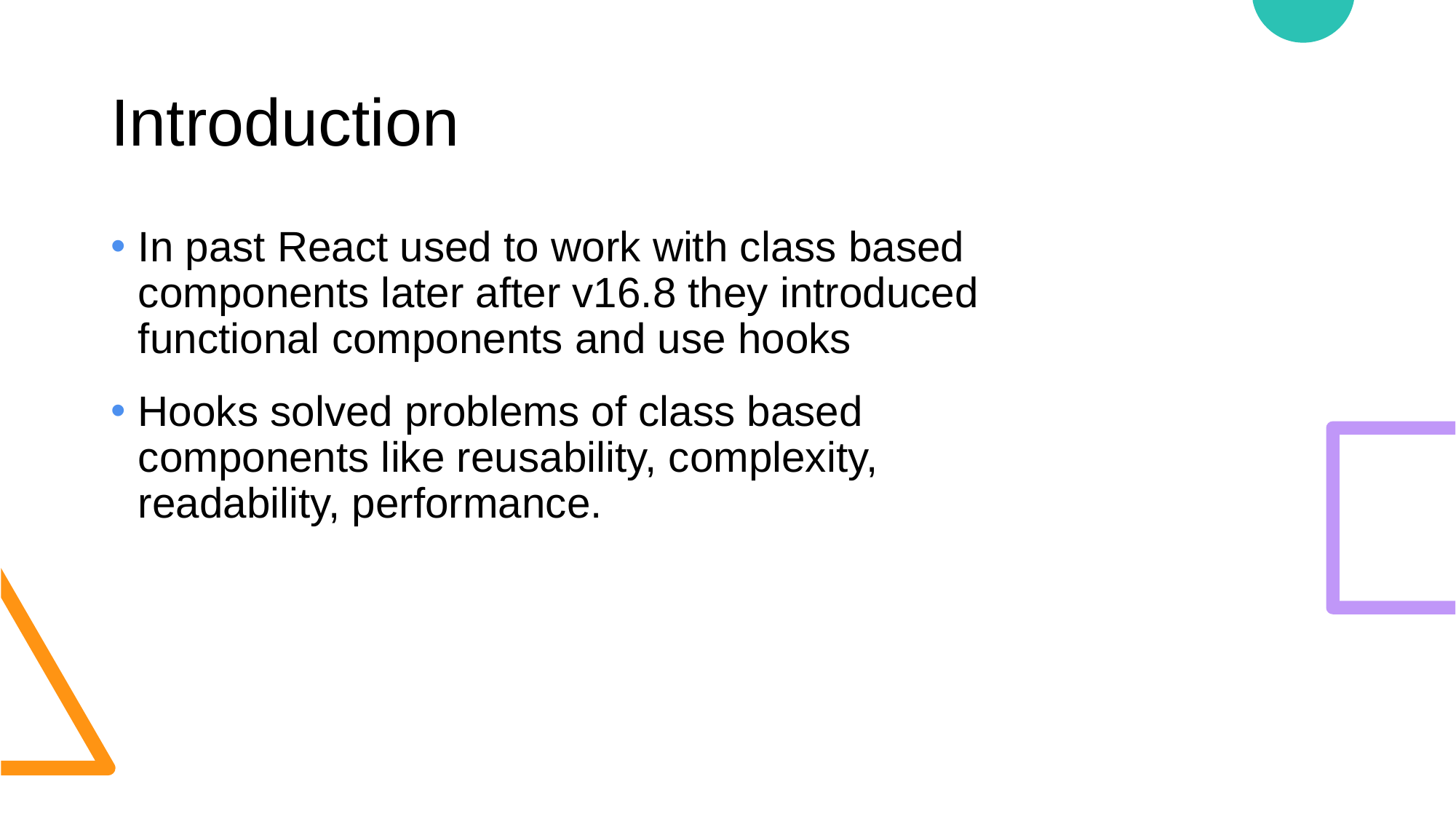

# Introduction
In past React used to work with class based components later after v16.8 they introduced functional components and use hooks
Hooks solved problems of class based components like reusability, complexity, readability, performance.